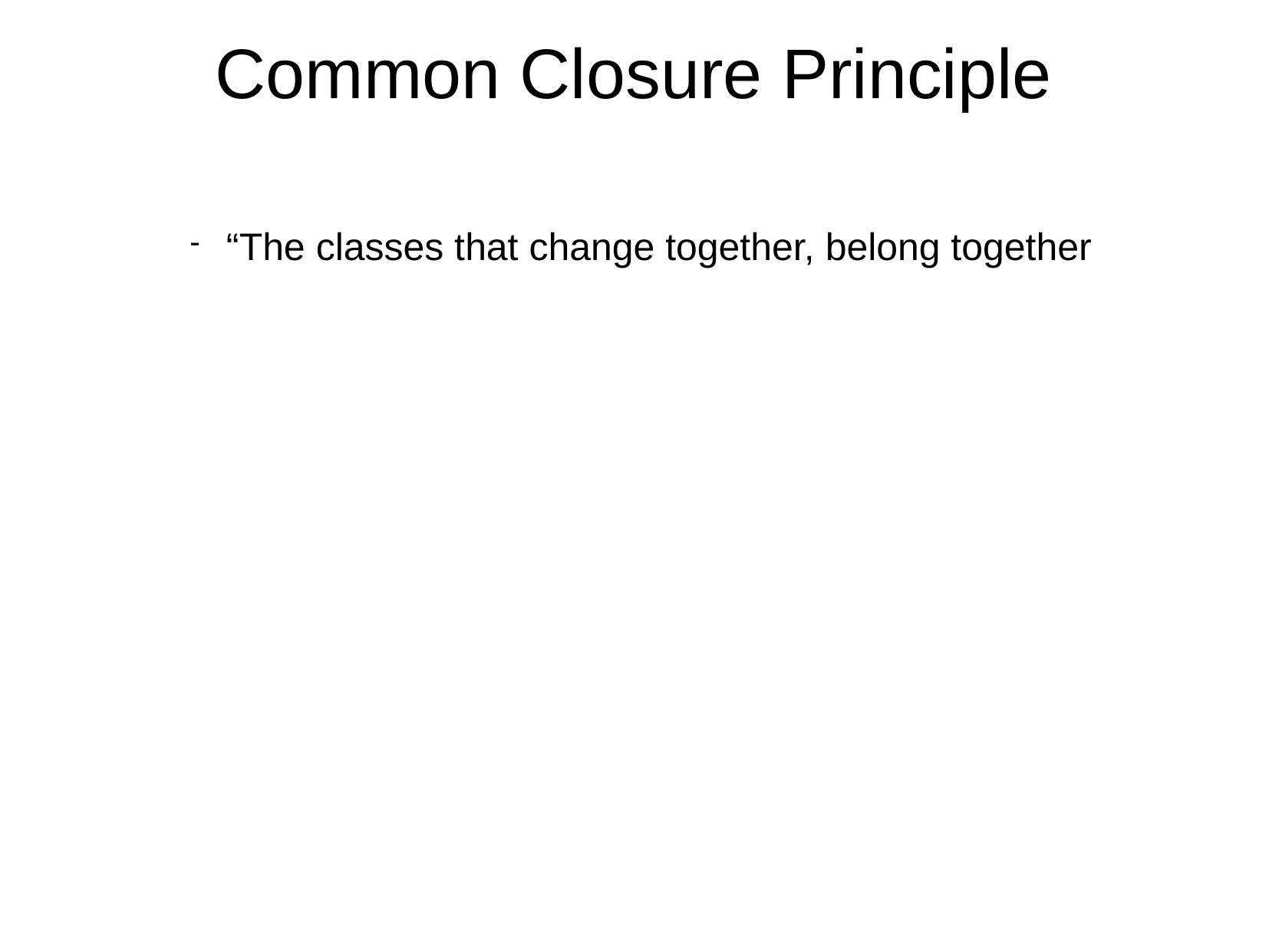

# Common Closure Principle
“The classes that change together, belong together